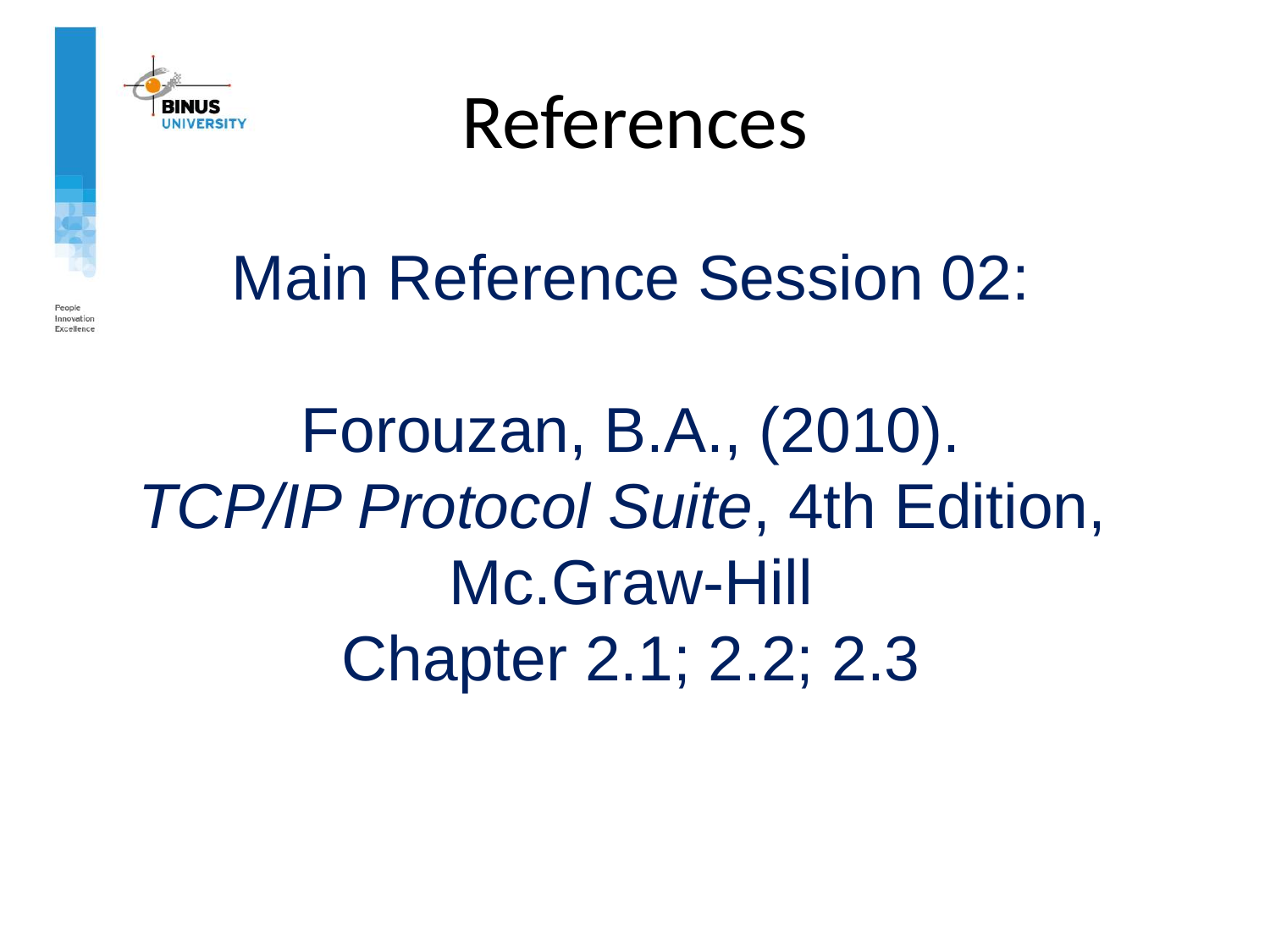

# References
Main Reference Session 02:
 Forouzan, B.A., (2010).
TCP/IP Protocol Suite, 4th Edition,
Mc.Graw-Hill
Chapter 2.1; 2.2; 2.3